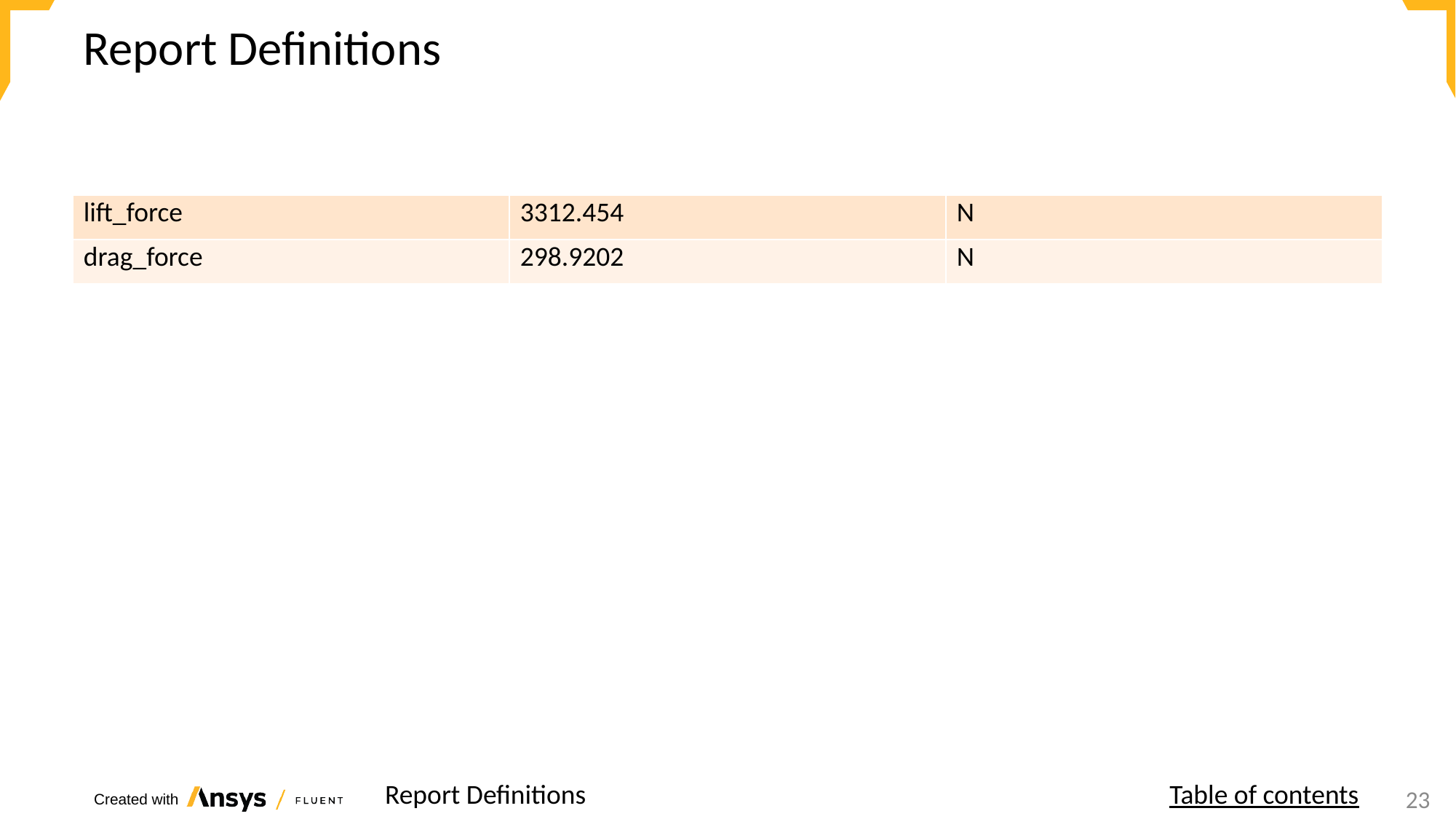

# Report Definitions

| lift\_force | 3312.454 | N |
| --- | --- | --- |
| drag\_force | 298.9202 | N |
Report Definitions
Table of contents
23